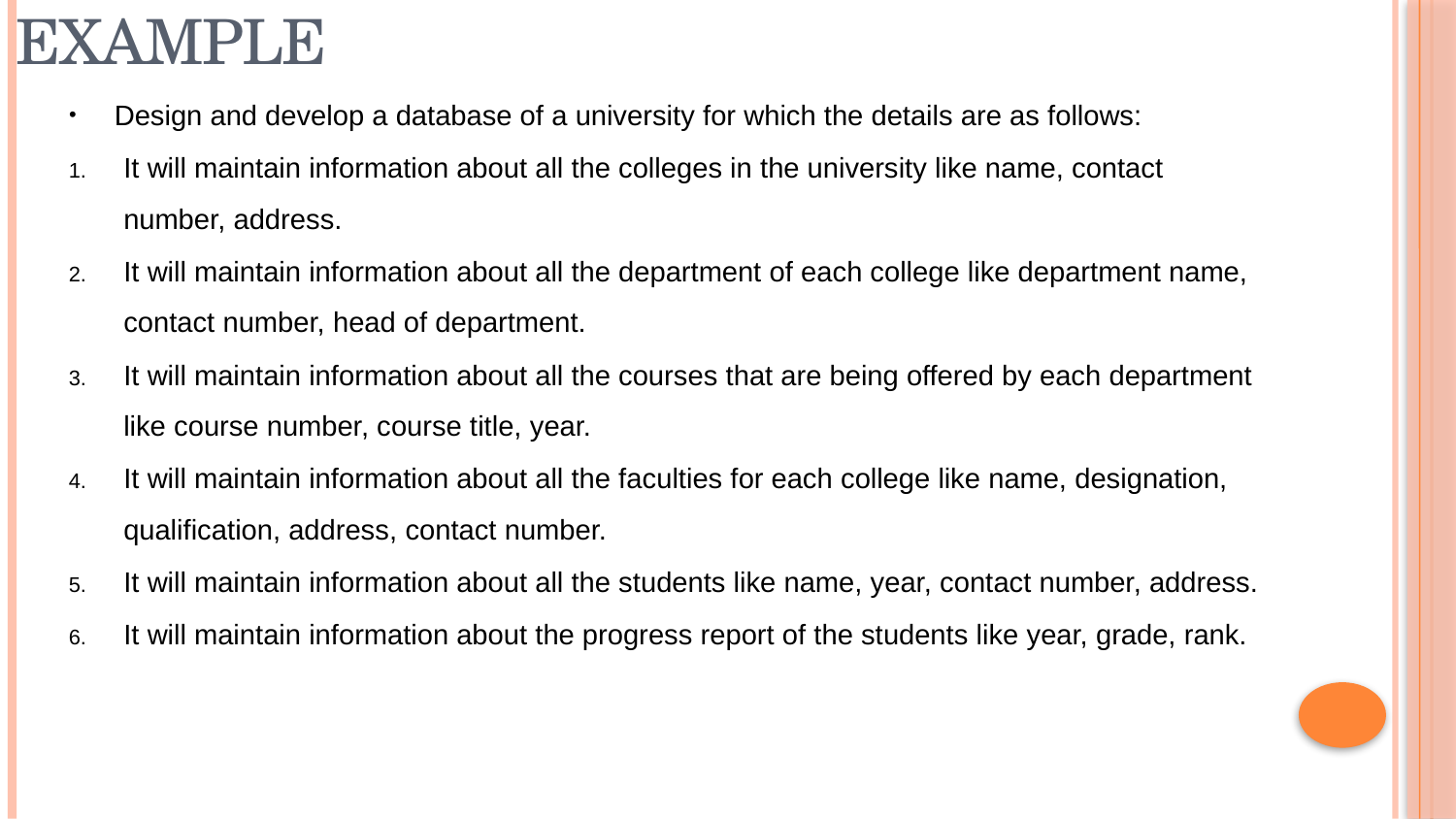

Example
Design and develop a database of a university for which the details are as follows:
It will maintain information about all the colleges in the university like name, contact number, address.
It will maintain information about all the department of each college like department name, contact number, head of department.
It will maintain information about all the courses that are being offered by each department like course number, course title, year.
It will maintain information about all the faculties for each college like name, designation, qualification, address, contact number.
It will maintain information about all the students like name, year, contact number, address.
It will maintain information about the progress report of the students like year, grade, rank.